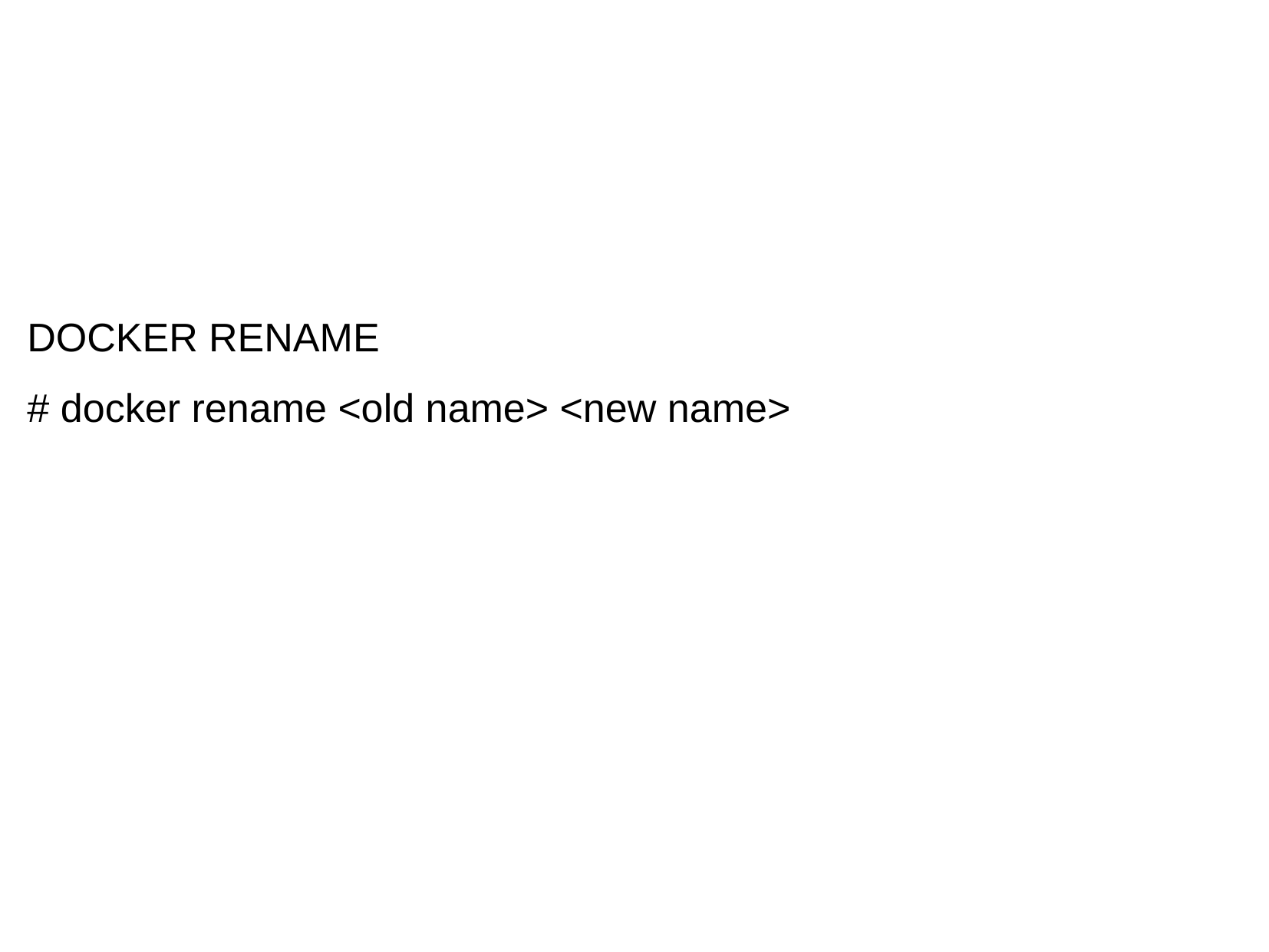

DOCKER RENAME
# docker rename <old name> <new name>